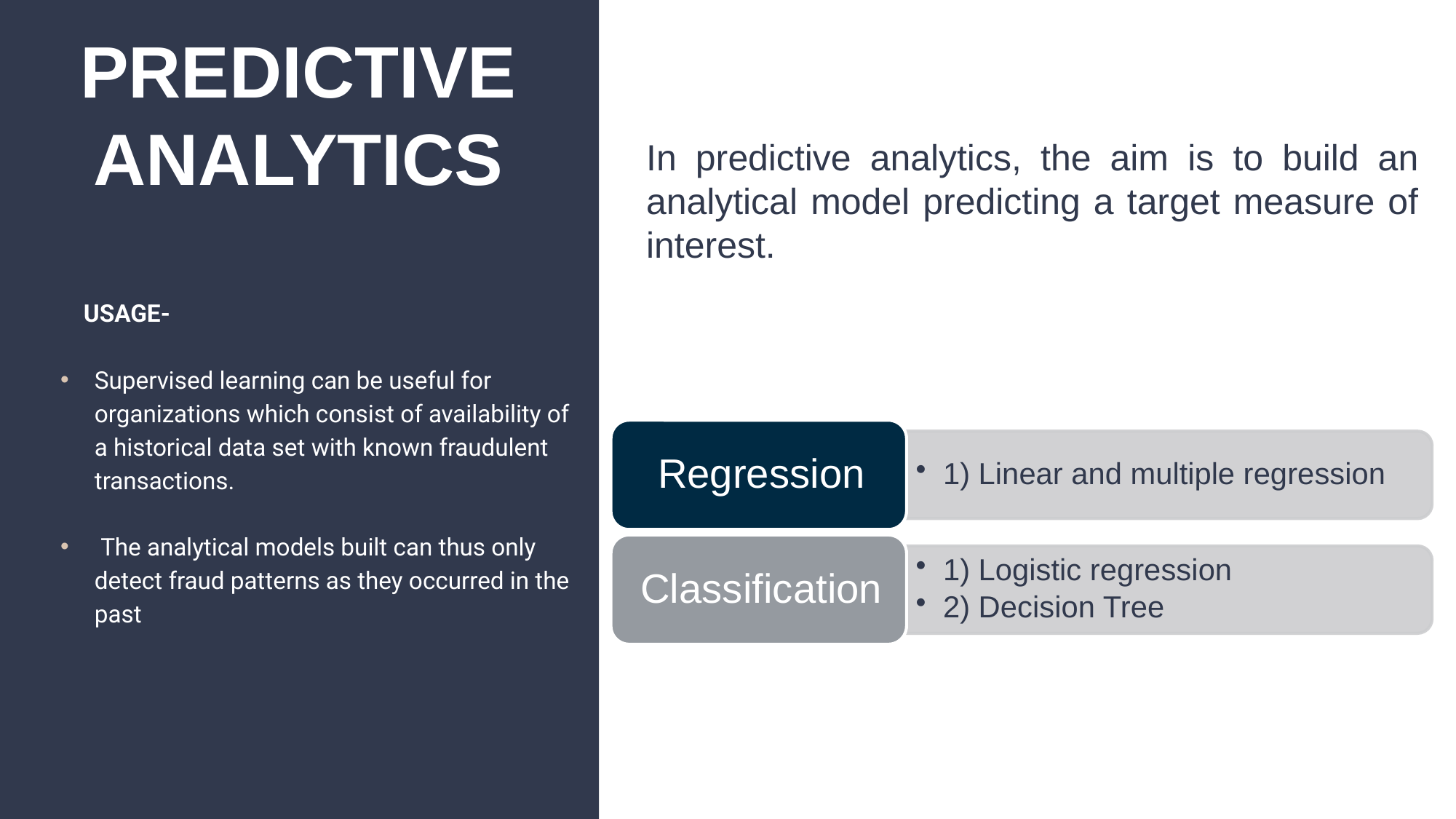

# PREDICTIVE ANALYTICS
In predictive analytics, the aim is to build an analytical model predicting a target measure of interest.

USAGE-

Supervised learning can be useful for organizations which consist of availability of a historical data set with known fraudulent transactions.

 The analytical models built can thus only detect fraud patterns as they occurred in the past
1) Linear and multiple regression
Regression
1) Logistic regression
2) Decision Tree
Classification